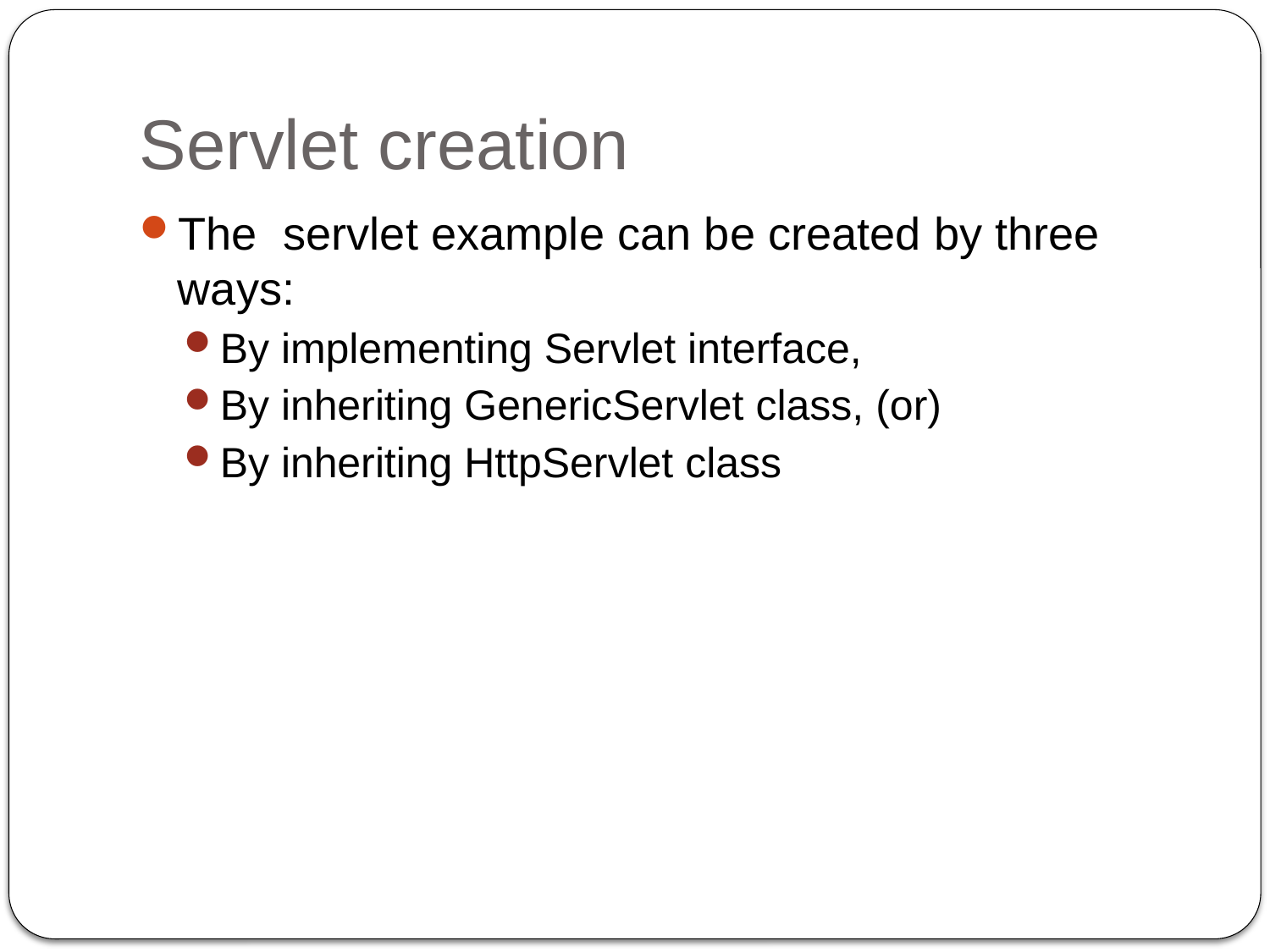

# Servlet creation
The  servlet example can be created by three ways:
By implementing Servlet interface,
By inheriting GenericServlet class, (or)
By inheriting HttpServlet class